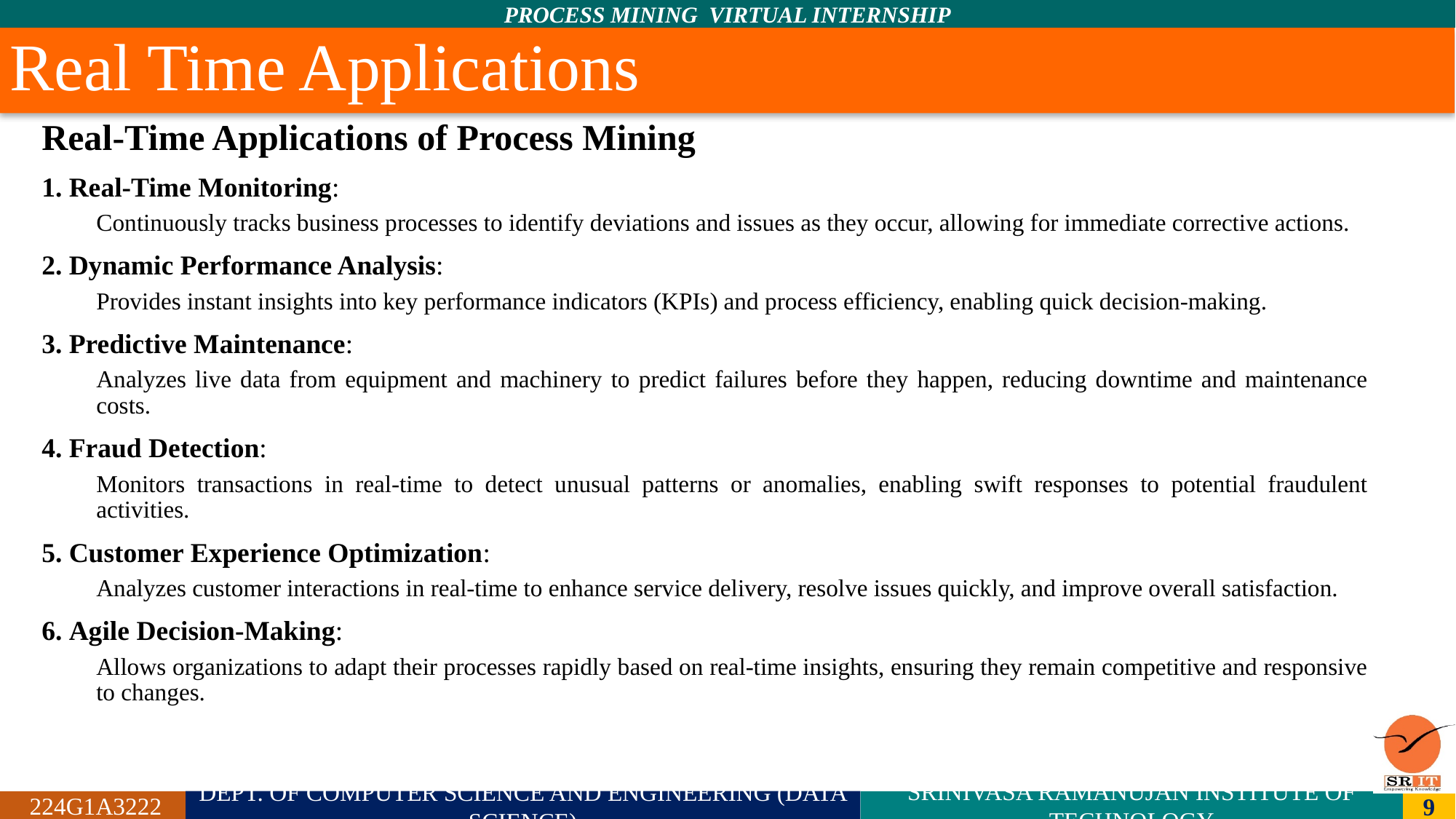

# Real Time Applications
Real-Time Applications of Process Mining
Real-Time Monitoring:
Continuously tracks business processes to identify deviations and issues as they occur, allowing for immediate corrective actions.
Dynamic Performance Analysis:
Provides instant insights into key performance indicators (KPIs) and process efficiency, enabling quick decision-making.
Predictive Maintenance:
Analyzes live data from equipment and machinery to predict failures before they happen, reducing downtime and maintenance costs.
Fraud Detection:
Monitors transactions in real-time to detect unusual patterns or anomalies, enabling swift responses to potential fraudulent activities.
Customer Experience Optimization:
Analyzes customer interactions in real-time to enhance service delivery, resolve issues quickly, and improve overall satisfaction.
Agile Decision-Making:
Allows organizations to adapt their processes rapidly based on real-time insights, ensuring they remain competitive and responsive to changes.